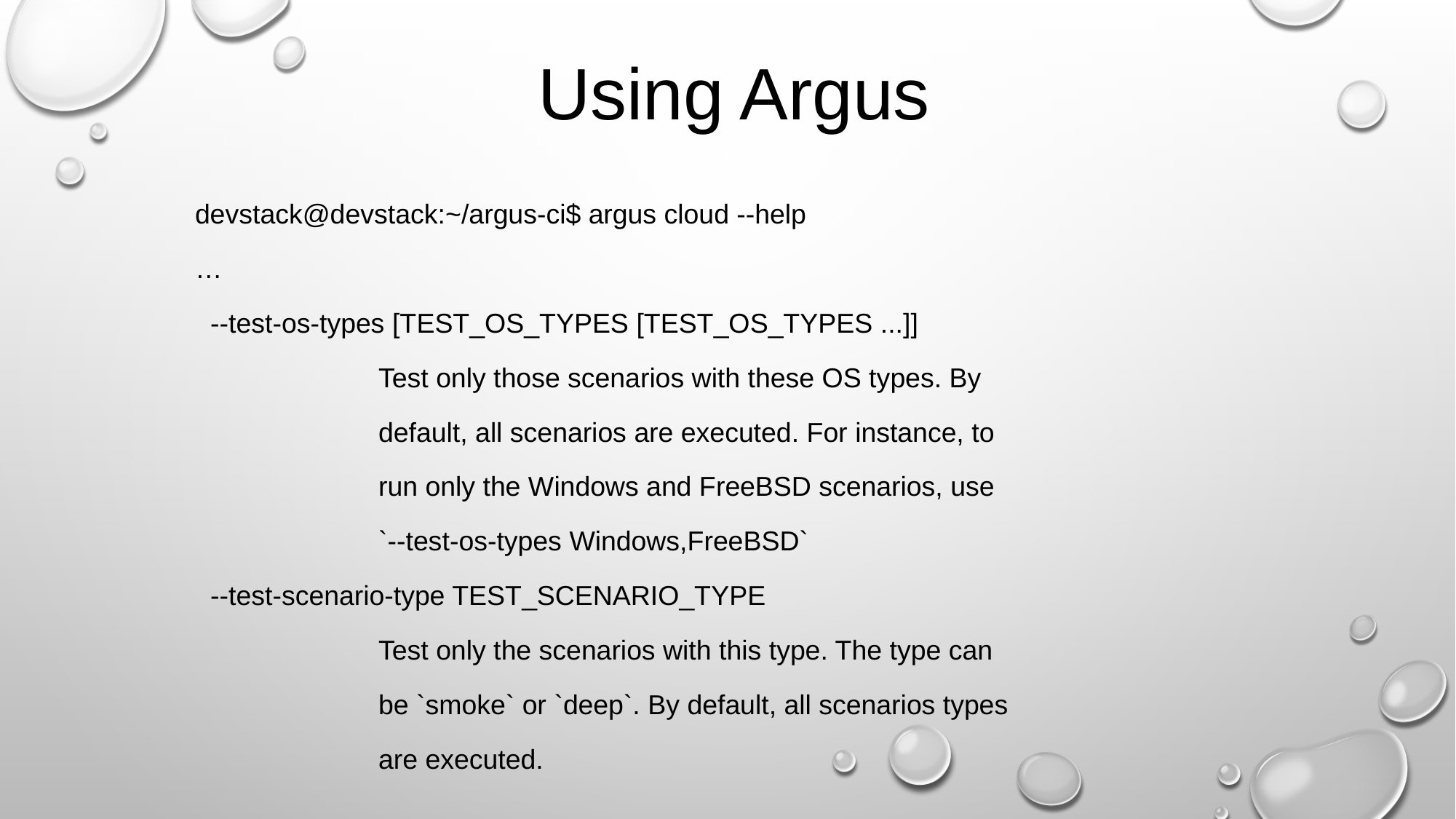

# Using Argus
devstack@devstack:~/argus-ci$ argus cloud --help
…
  --test-os-types [TEST_OS_TYPES [TEST_OS_TYPES ...]]
                        Test only those scenarios with these OS types. By
                        default, all scenarios are executed. For instance, to
                        run only the Windows and FreeBSD scenarios, use
                        `--test-os-types Windows,FreeBSD`
  --test-scenario-type TEST_SCENARIO_TYPE
                        Test only the scenarios with this type. The type can
                        be `smoke` or `deep`. By default, all scenarios types
                        are executed.